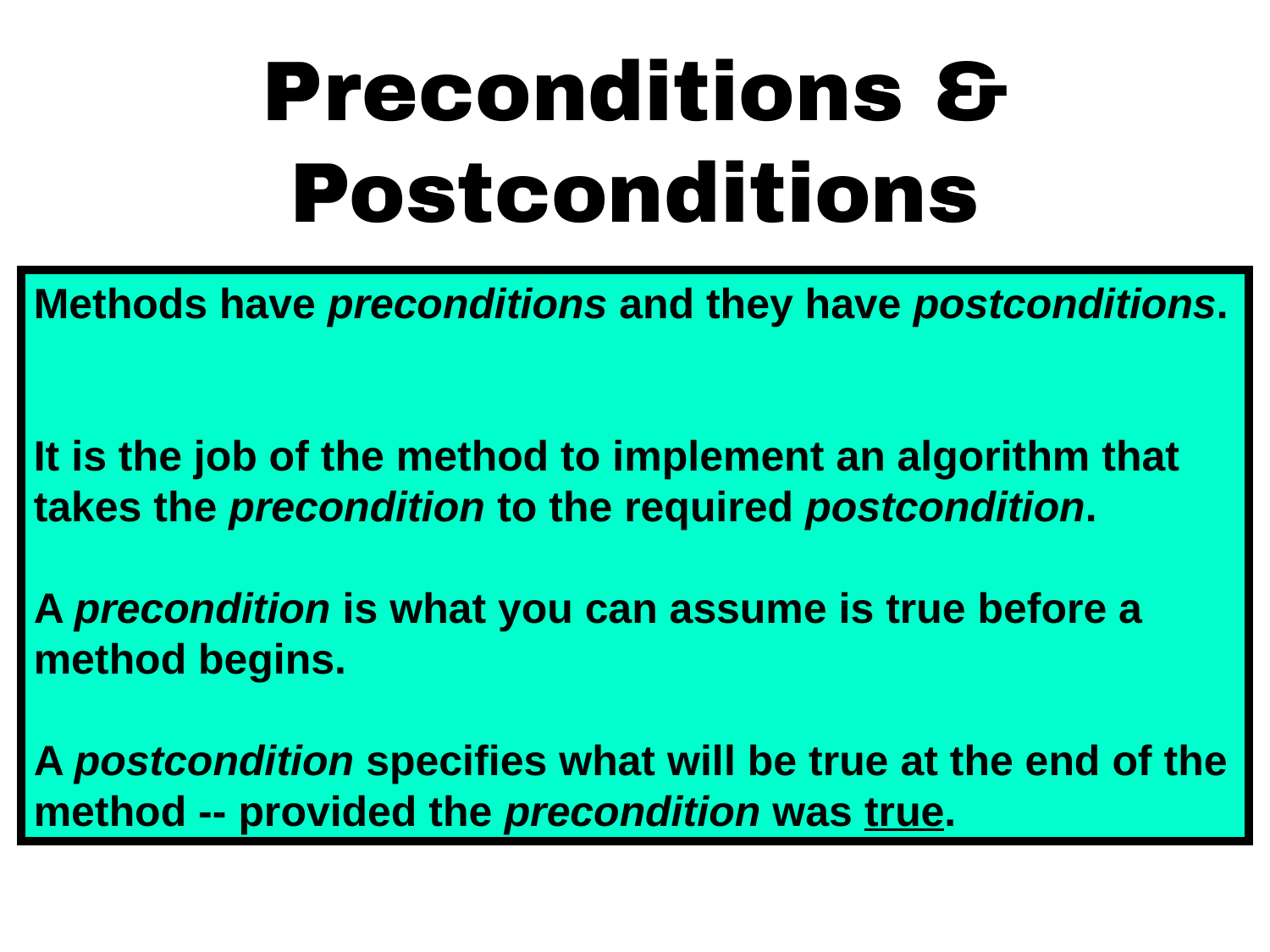

# Preconditions & Postconditions
Methods have preconditions and they have postconditions.

It is the job of the method to implement an algorithm that takes the precondition to the required postcondition.

A precondition is what you can assume is true before a method begins.

A postcondition specifies what will be true at the end of the method -- provided the precondition was true.